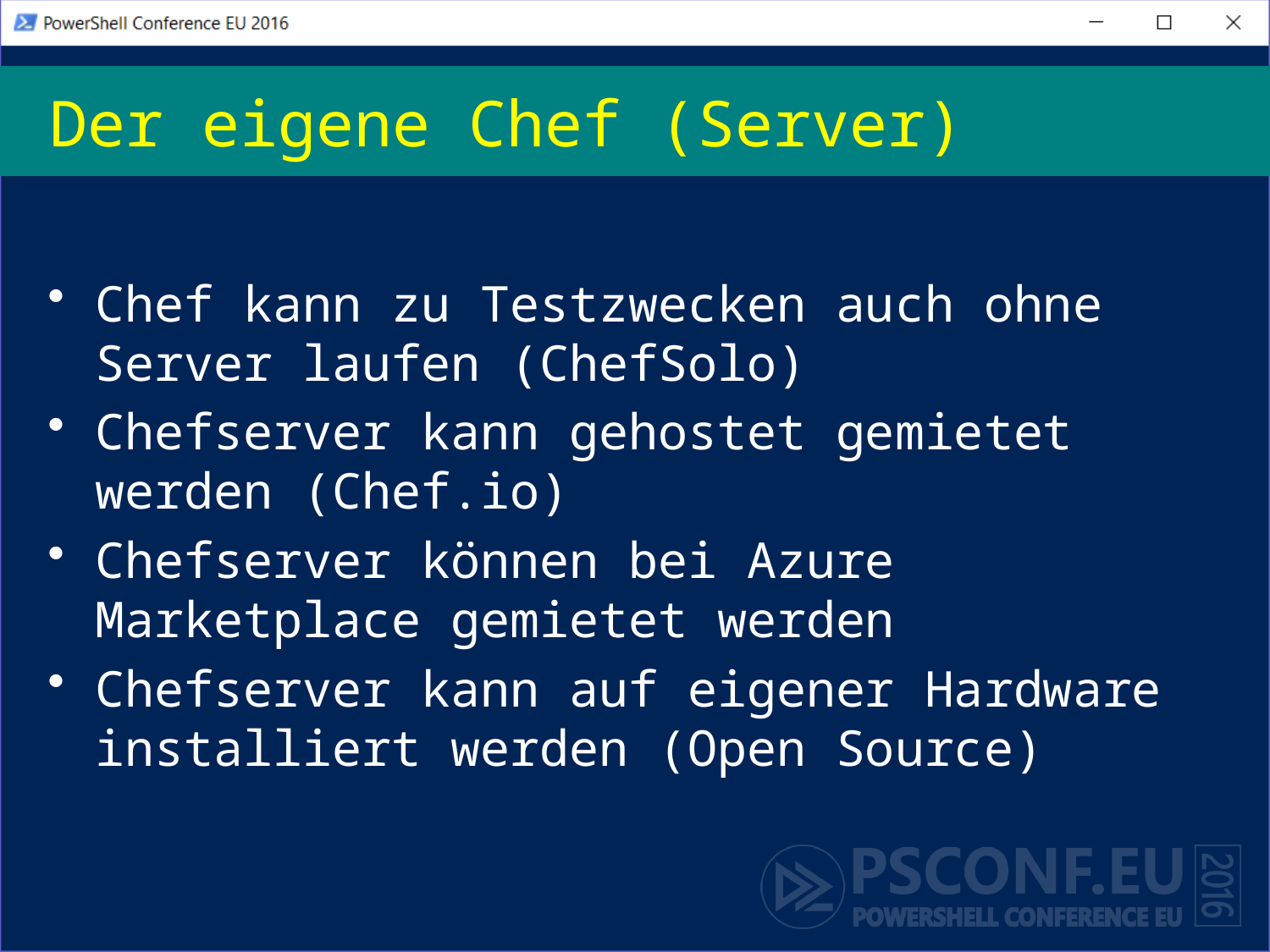

# Der eigene Chef (Server)
Chef kann zu Testzwecken auch ohne Server laufen (ChefSolo)
Chefserver kann gehostet gemietet werden (Chef.io)
Chefserver können bei Azure Marketplace gemietet werden
Chefserver kann auf eigener Hardware installiert werden (Open Source)